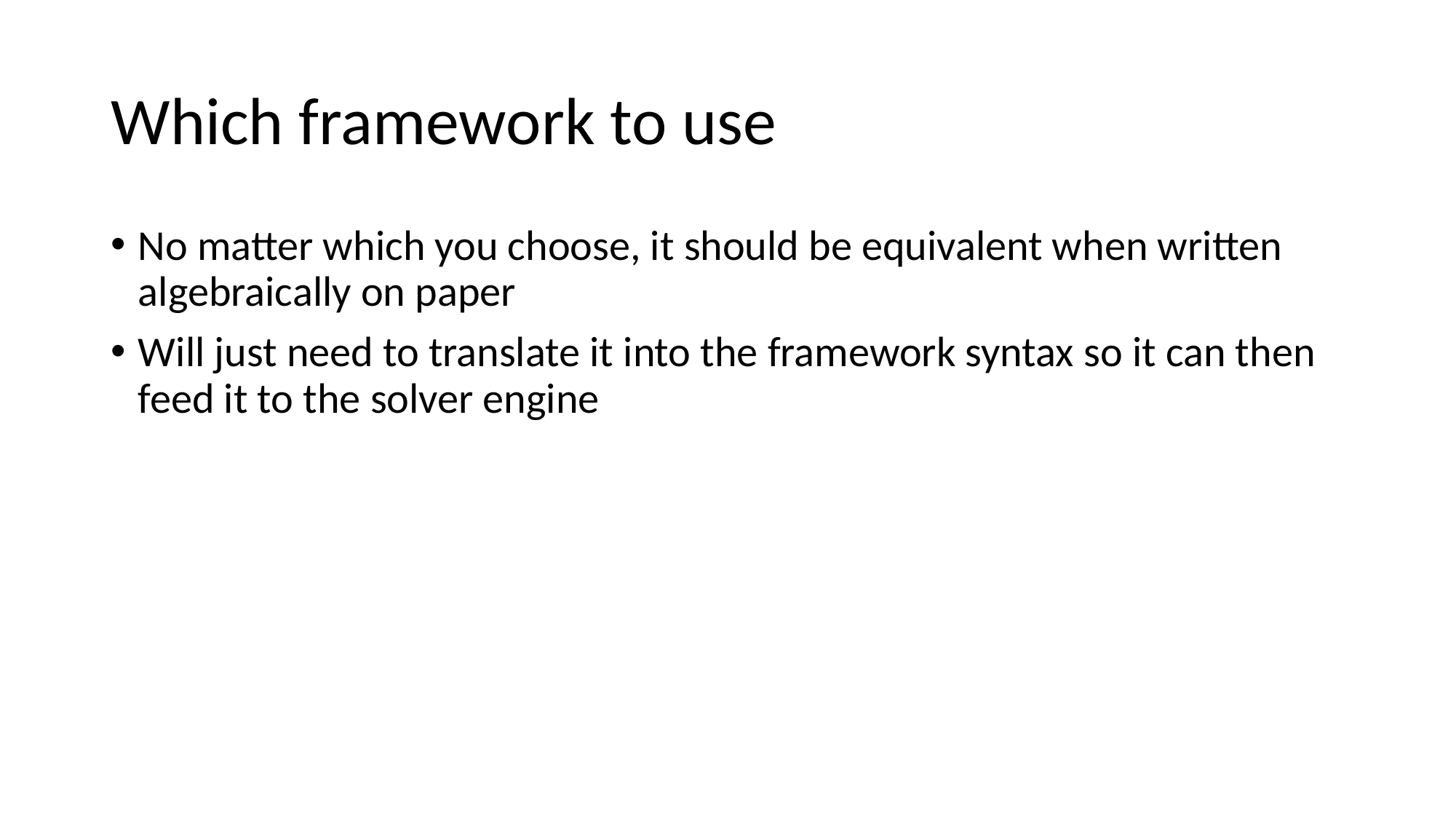

# Which framework to use
No matter which you choose, it should be equivalent when written algebraically on paper
Will just need to translate it into the framework syntax so it can then feed it to the solver engine